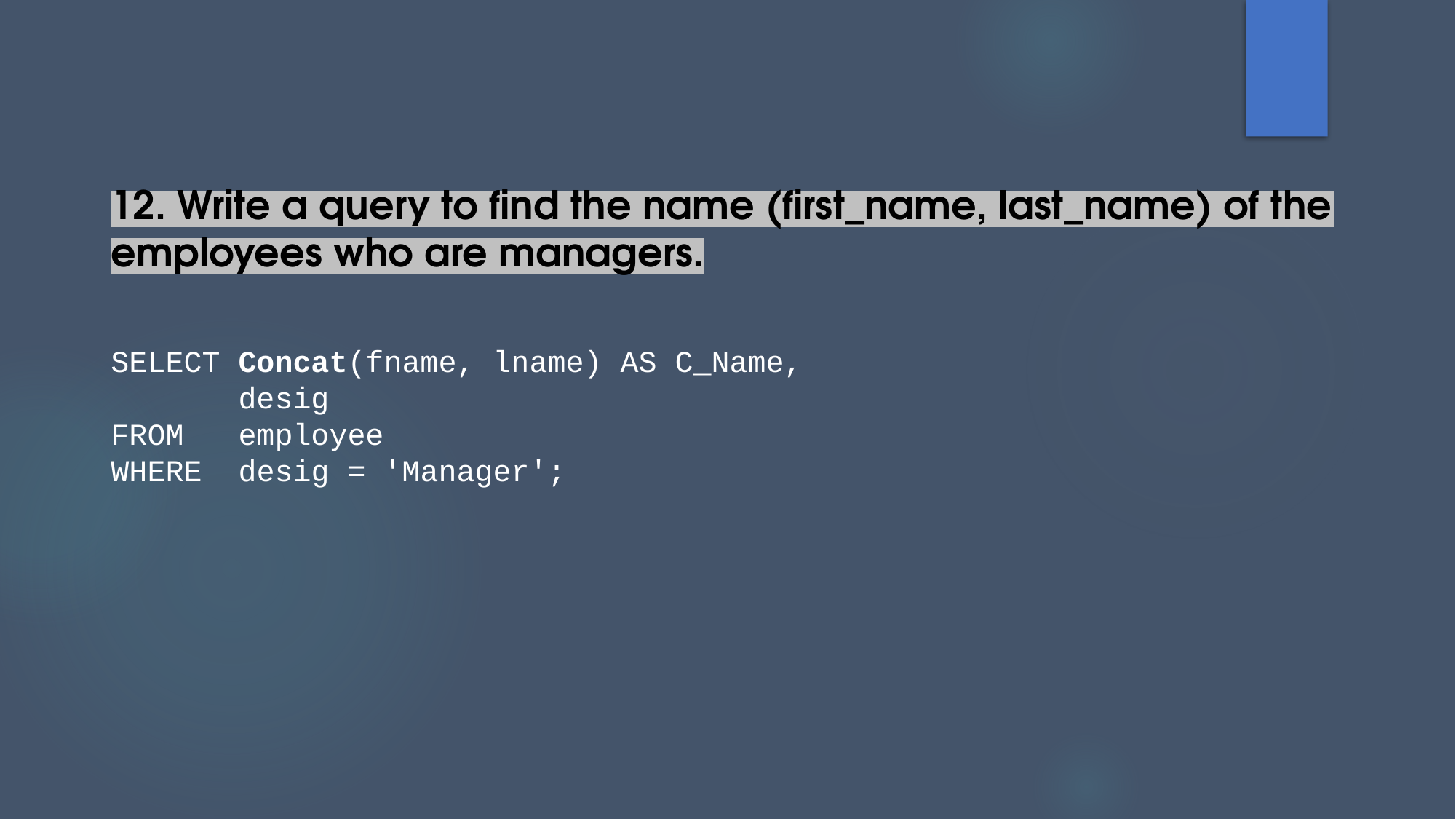

12. Write a query to find the name (first_name, last_name) of the employees who are managers.

SELECT Concat(fname, lname) AS C_Name,
       desig
FROM   employee
WHERE  desig = 'Manager';